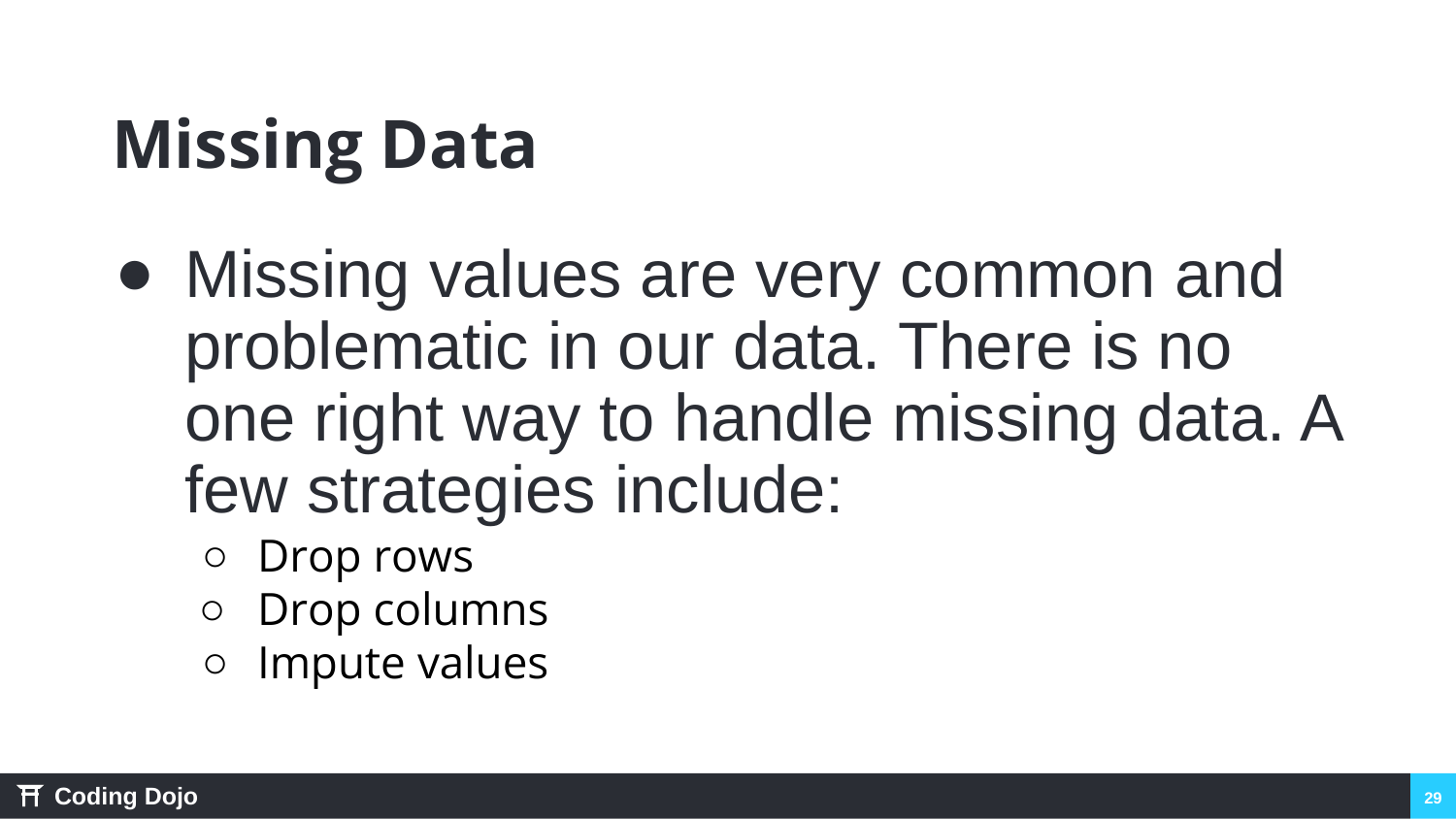

Missing Data
Missing values are very common and problematic in our data. There is no one right way to handle missing data. A few strategies include:
Drop rows
Drop columns
Impute values